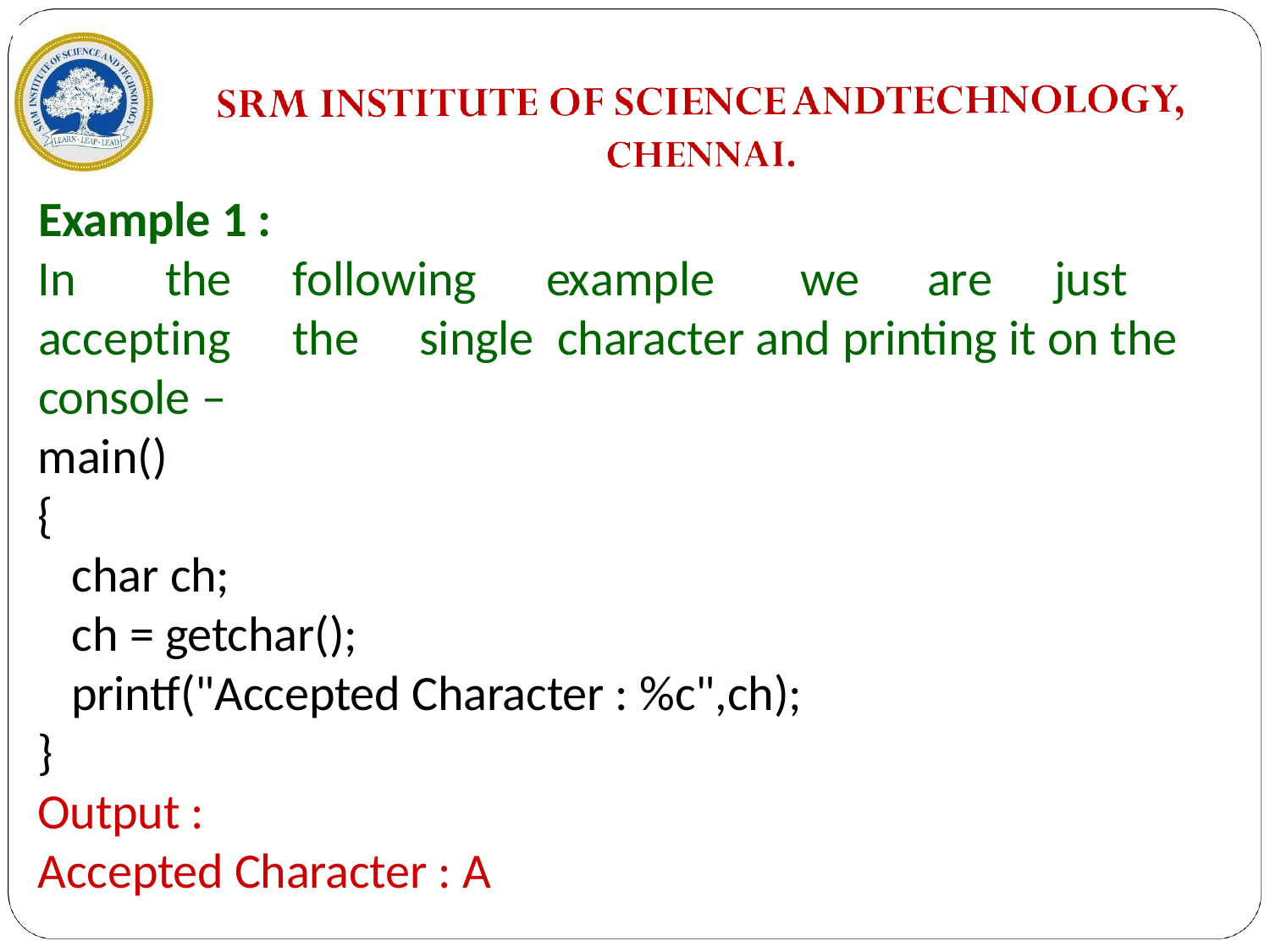

Example 1 :
In	the	following	example	we	are	just	accepting	the	single  character and printing it on the console –
main()
{
char ch;
ch = getchar();
printf("Accepted Character : %c",ch);
}
Output :
Accepted Character : A